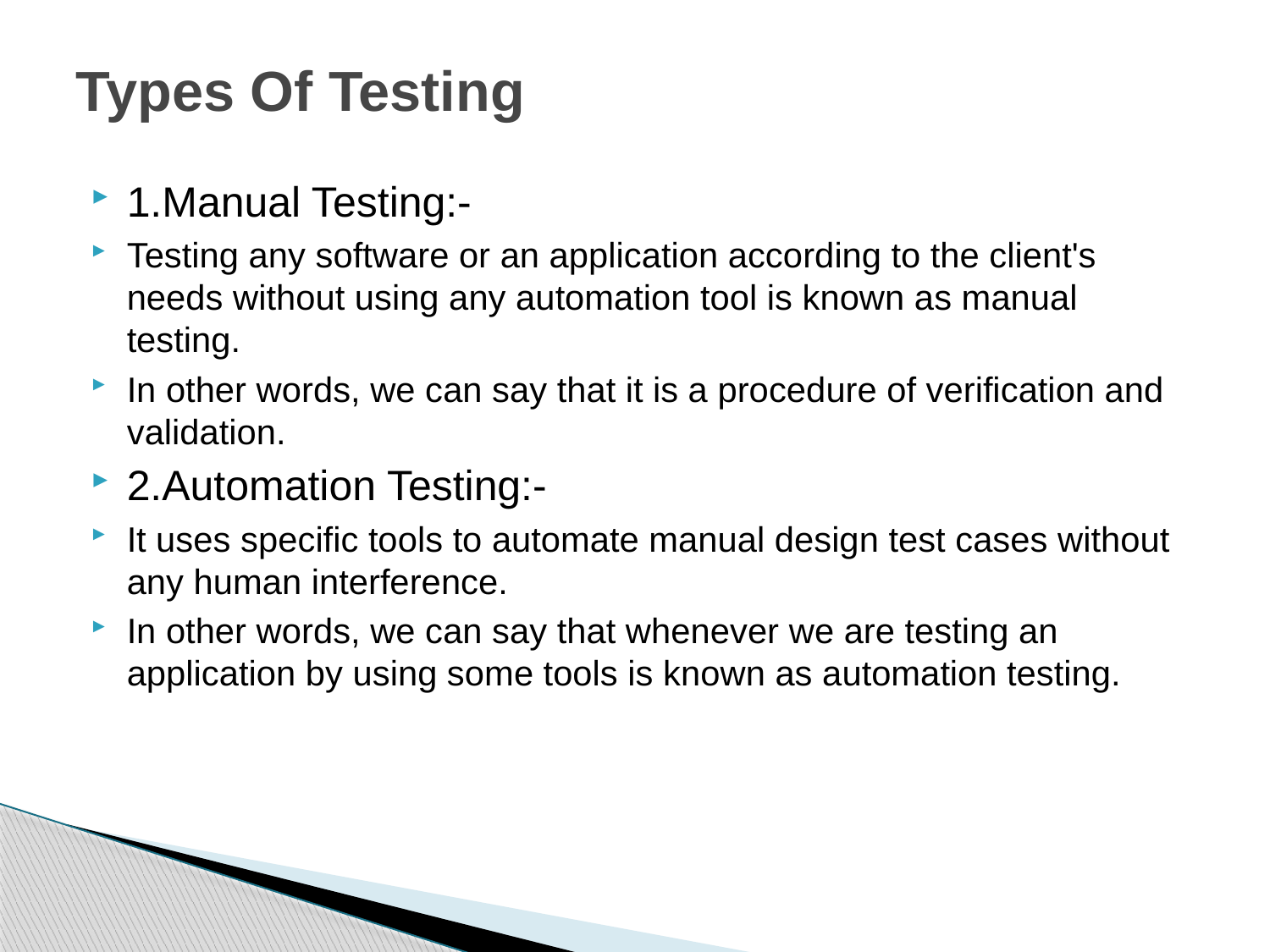

# Types Of Testing
1.Manual Testing:-
Testing any software or an application according to the client's needs without using any automation tool is known as manual testing.
In other words, we can say that it is a procedure of verification and validation.
2.Automation Testing:-
It uses specific tools to automate manual design test cases without any human interference.
In other words, we can say that whenever we are testing an application by using some tools is known as automation testing.